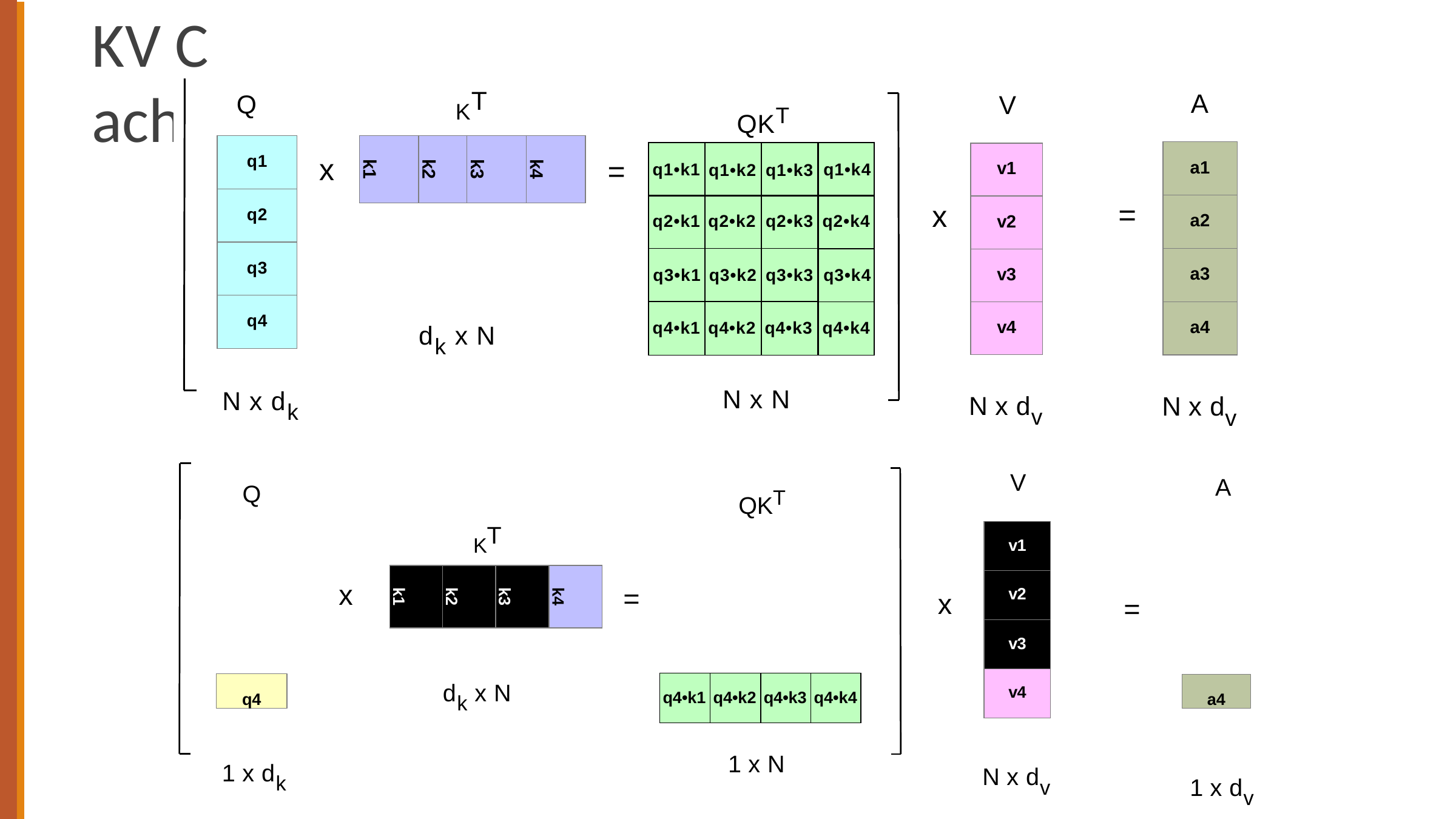

# KV C ache
KT

A
Q
V
QKT
| k1 | k2 | k3 | k4 |
| --- | --- | --- | --- |
| q1 |
| --- |
| q2 |
| q3 |
| q4 |
| a1 |
| --- |
| a2 |
| a3 |
| a4 |
| q1•k1 | q1•k2 | q1•k3 | q1•k4 |
| --- | --- | --- | --- |
| q2•k1 | q2•k2 | q2•k3 | q2•k4 |
| q3•k1 | q3•k2 | q3•k3 | q3•k4 |
| q4•k1 | q4•k2 | q4•k3 | q4•k4 |
| v1 |
| --- |
| v2 |
| v3 |
| v4 |
x
=
=
x
dk x N
N x dk
N x dv
N x dv
N x N

V

A
Q
QKT
KT
| v1 |
| --- |
| v2 |
| v3 |
| v4 |
| k1 | k2 | k3 | k4 |
| --- | --- | --- | --- |
x
=
x
=
dk x N
| q4•k1 | q4•k2 | q4•k3 | q4•k4 |
| --- | --- | --- | --- |
q4
a4
1 x dk
1 x N
N x dv
1 x dv